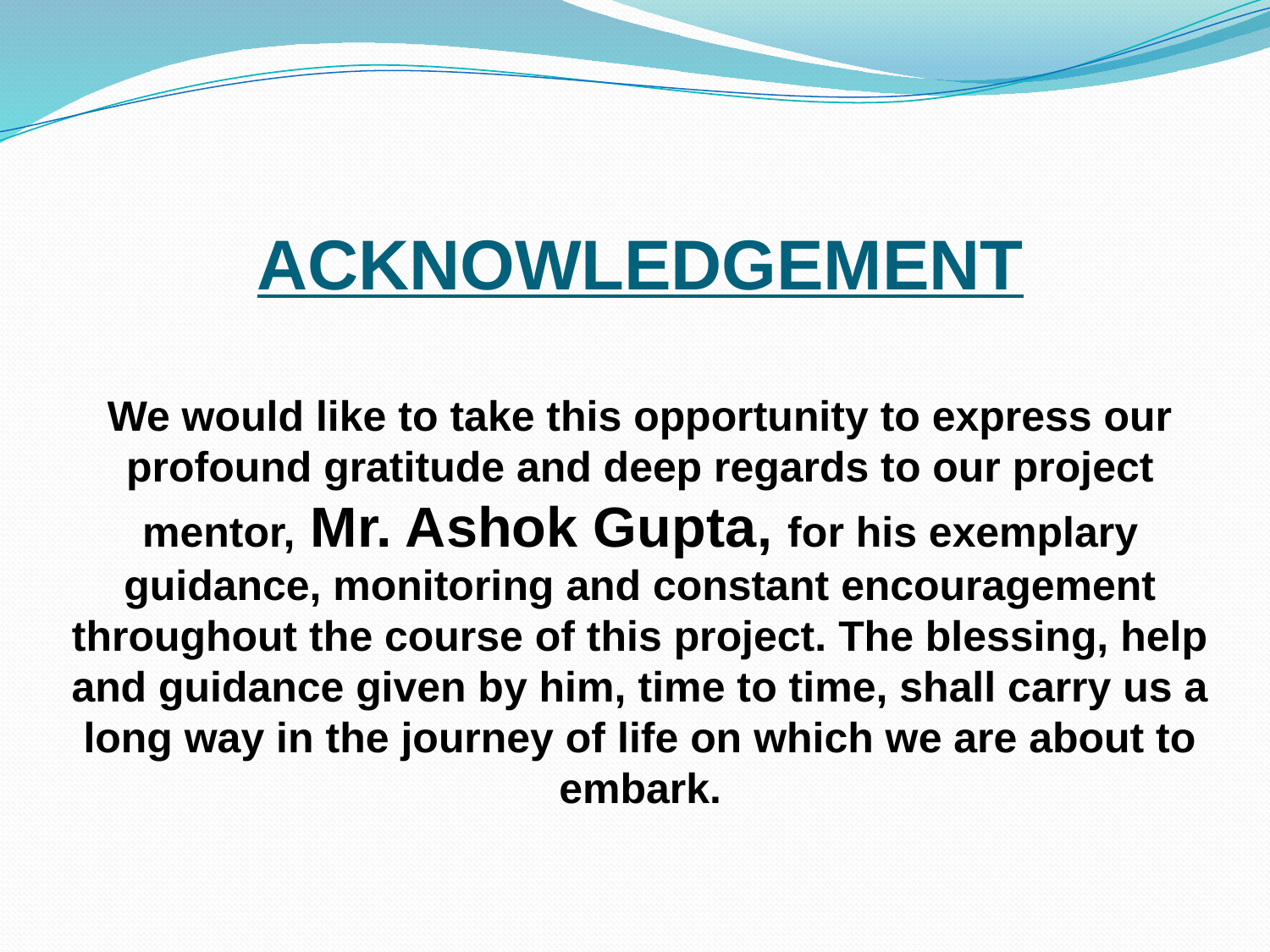

# ACKNOWLEDGEMENT We would like to take this opportunity to express our profound gratitude and deep regards to our project mentor, Mr. Ashok Gupta, for his exemplary guidance, monitoring and constant encouragement throughout the course of this project. The blessing, help and guidance given by him, time to time, shall carry us a long way in the journey of life on which we are about to embark.